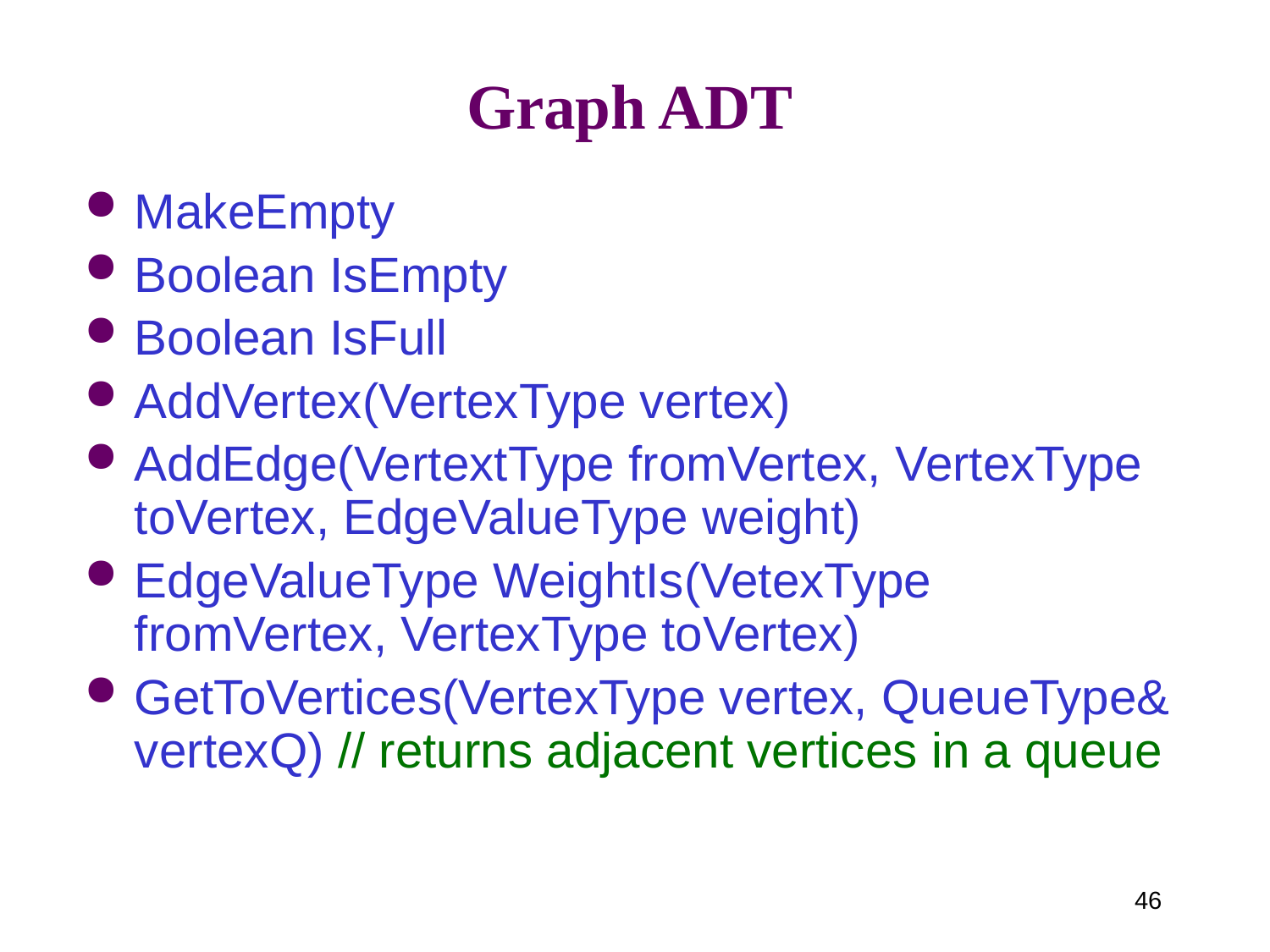

# Graph ADT
MakeEmpty
Boolean IsEmpty
Boolean IsFull
AddVertex(VertexType vertex)
AddEdge(VertextType fromVertex, VertexType toVertex, EdgeValueType weight)
EdgeValueType WeightIs(VetexType fromVertex, VertexType toVertex)
GetToVertices(VertexType vertex, QueueType& vertexQ) // returns adjacent vertices in a queue
46